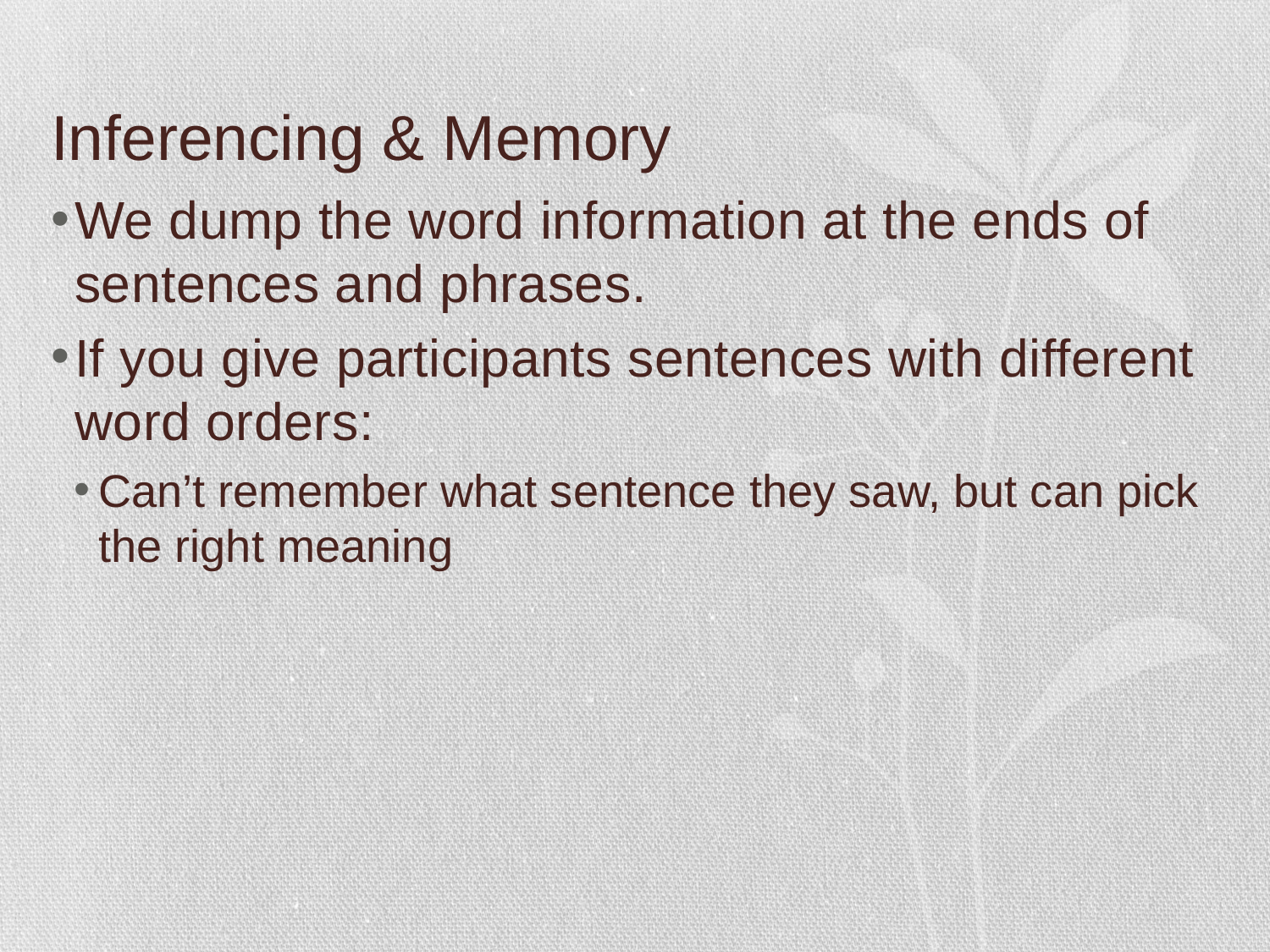

# Inferencing & Memory
We dump the word information at the ends of sentences and phrases.
If you give participants sentences with different word orders:
Can’t remember what sentence they saw, but can pick the right meaning